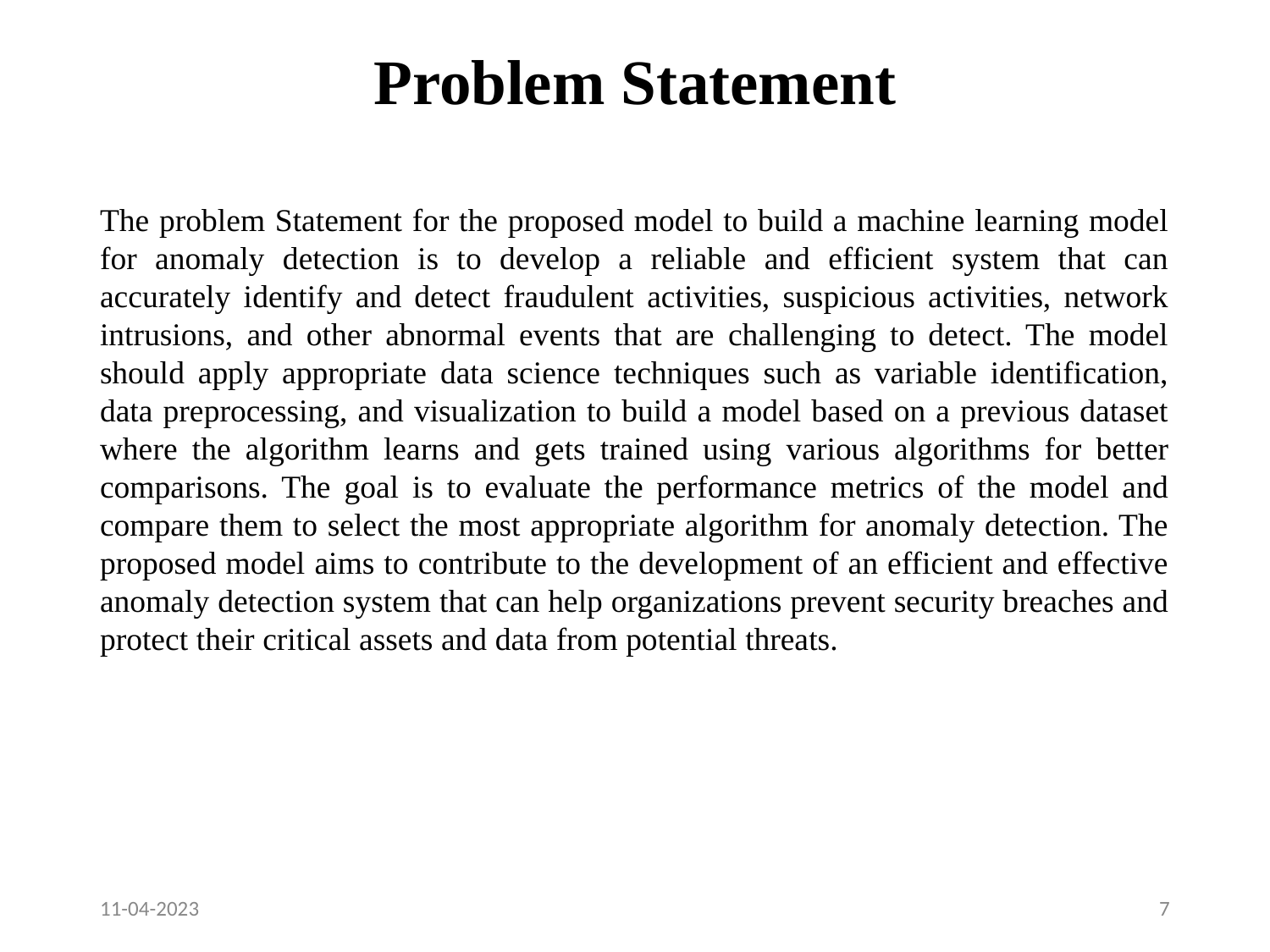

# Problem Statement
The problem Statement for the proposed model to build a machine learning model for anomaly detection is to develop a reliable and efficient system that can accurately identify and detect fraudulent activities, suspicious activities, network intrusions, and other abnormal events that are challenging to detect. The model should apply appropriate data science techniques such as variable identification, data preprocessing, and visualization to build a model based on a previous dataset where the algorithm learns and gets trained using various algorithms for better comparisons. The goal is to evaluate the performance metrics of the model and compare them to select the most appropriate algorithm for anomaly detection. The proposed model aims to contribute to the development of an efficient and effective anomaly detection system that can help organizations prevent security breaches and protect their critical assets and data from potential threats.
11-04-2023
7